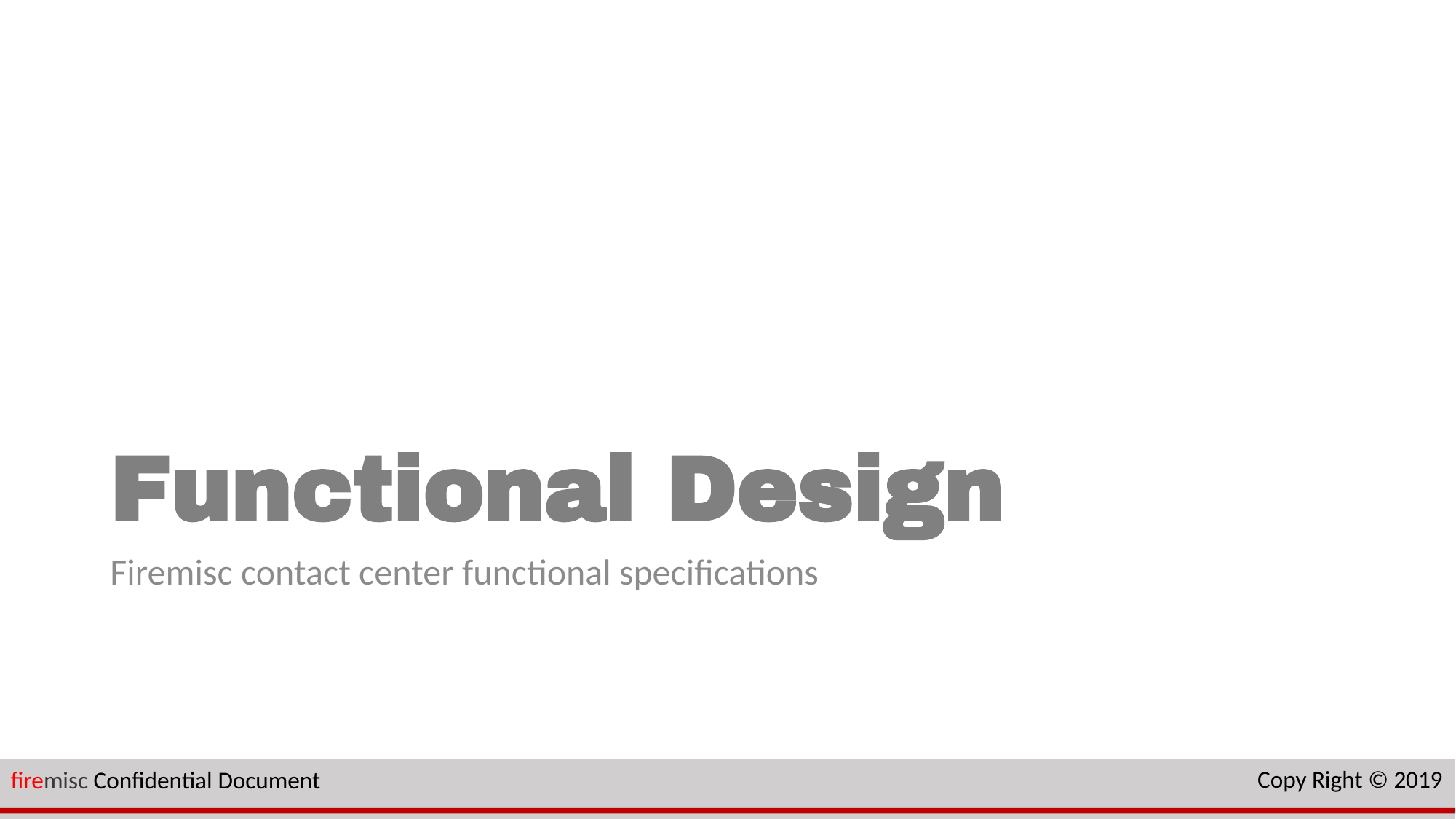

# Functional Design
Firemisc contact center functional specifications